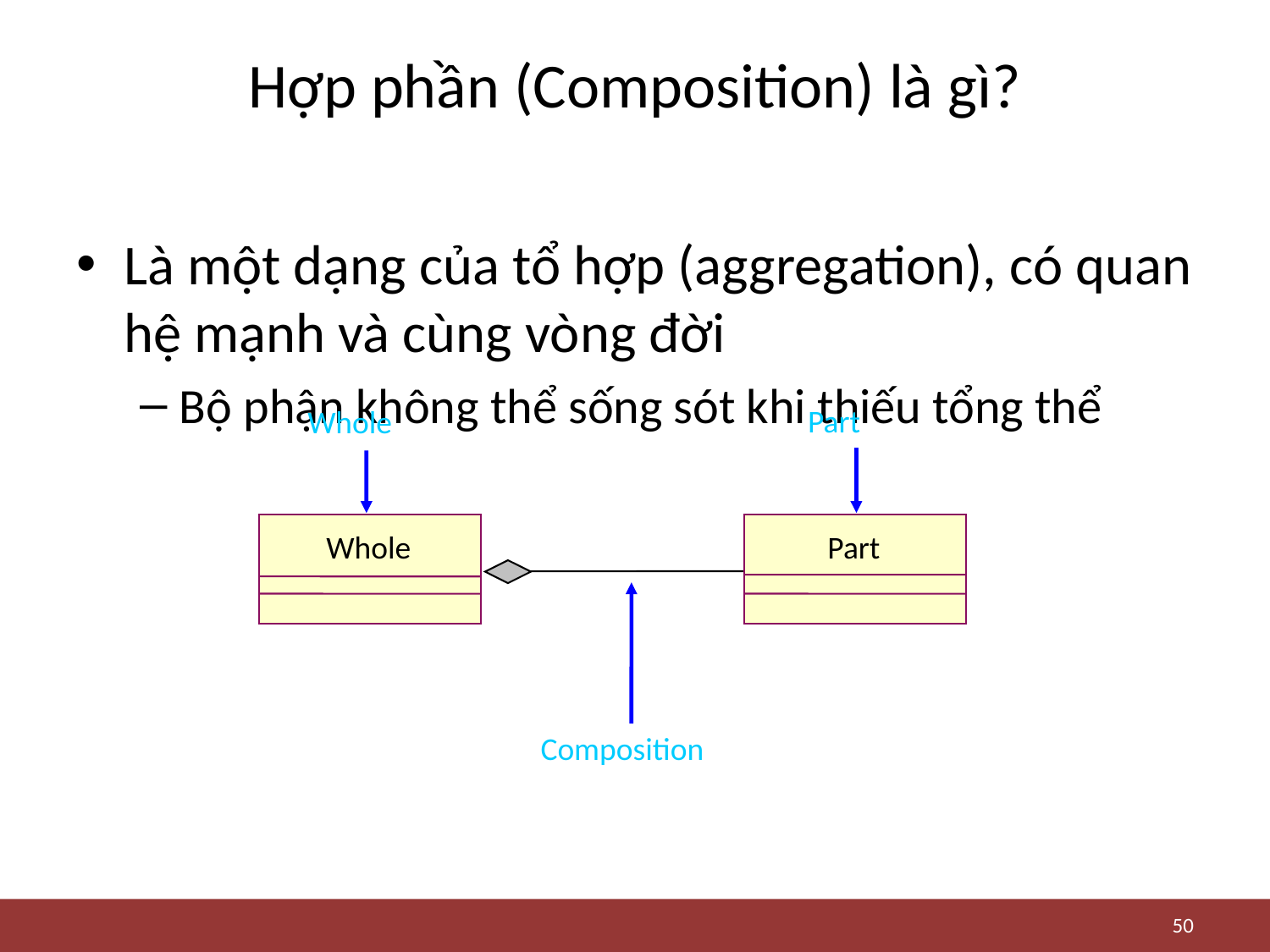

# Hợp phần (Composition) là gì?
Là một dạng của tổ hợp (aggregation), có quan hệ mạnh và cùng vòng đời
Bộ phận không thể sống sót khi thiếu tổng thể
Part
Whole

Whole
Part

Composition
50